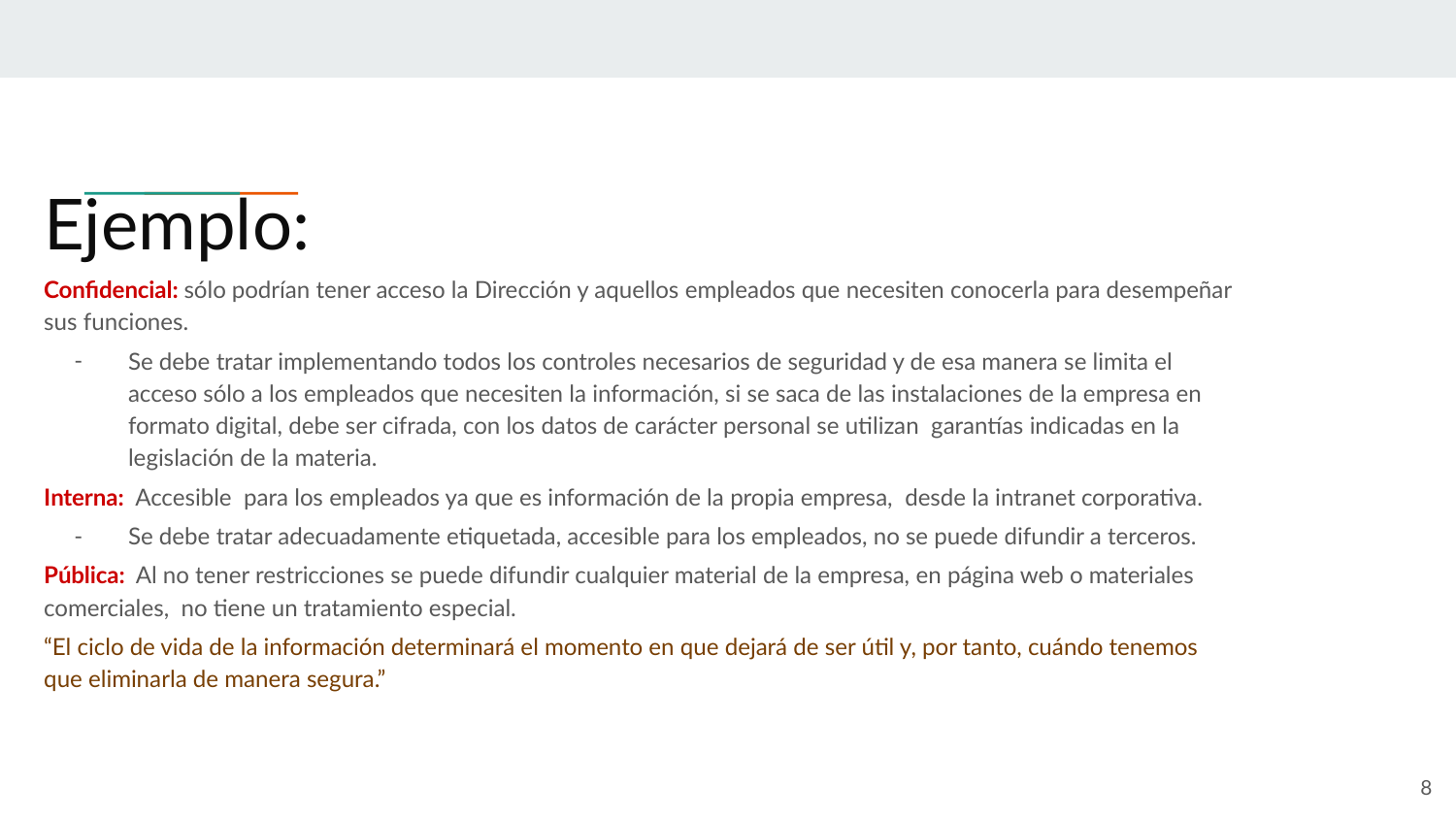

Ejemplo:
Confidencial: sólo podrían tener acceso la Dirección y aquellos empleados que necesiten conocerla para desempeñar sus funciones.
Se debe tratar implementando todos los controles necesarios de seguridad y de esa manera se limita el acceso sólo a los empleados que necesiten la información, si se saca de las instalaciones de la empresa en formato digital, debe ser cifrada, con los datos de carácter personal se utilizan  garantías indicadas en la legislación de la materia.
Interna:  Accesible  para los empleados ya que es información de la propia empresa,  desde la intranet corporativa.
Se debe tratar adecuadamente etiquetada, accesible para los empleados, no se puede difundir a terceros.
Pública:  Al no tener restricciones se puede difundir cualquier material de la empresa, en página web o materiales comerciales,  no tiene un tratamiento especial.
“El ciclo de vida de la información determinará el momento en que dejará de ser útil y, por tanto, cuándo tenemos que eliminarla de manera segura.”

8